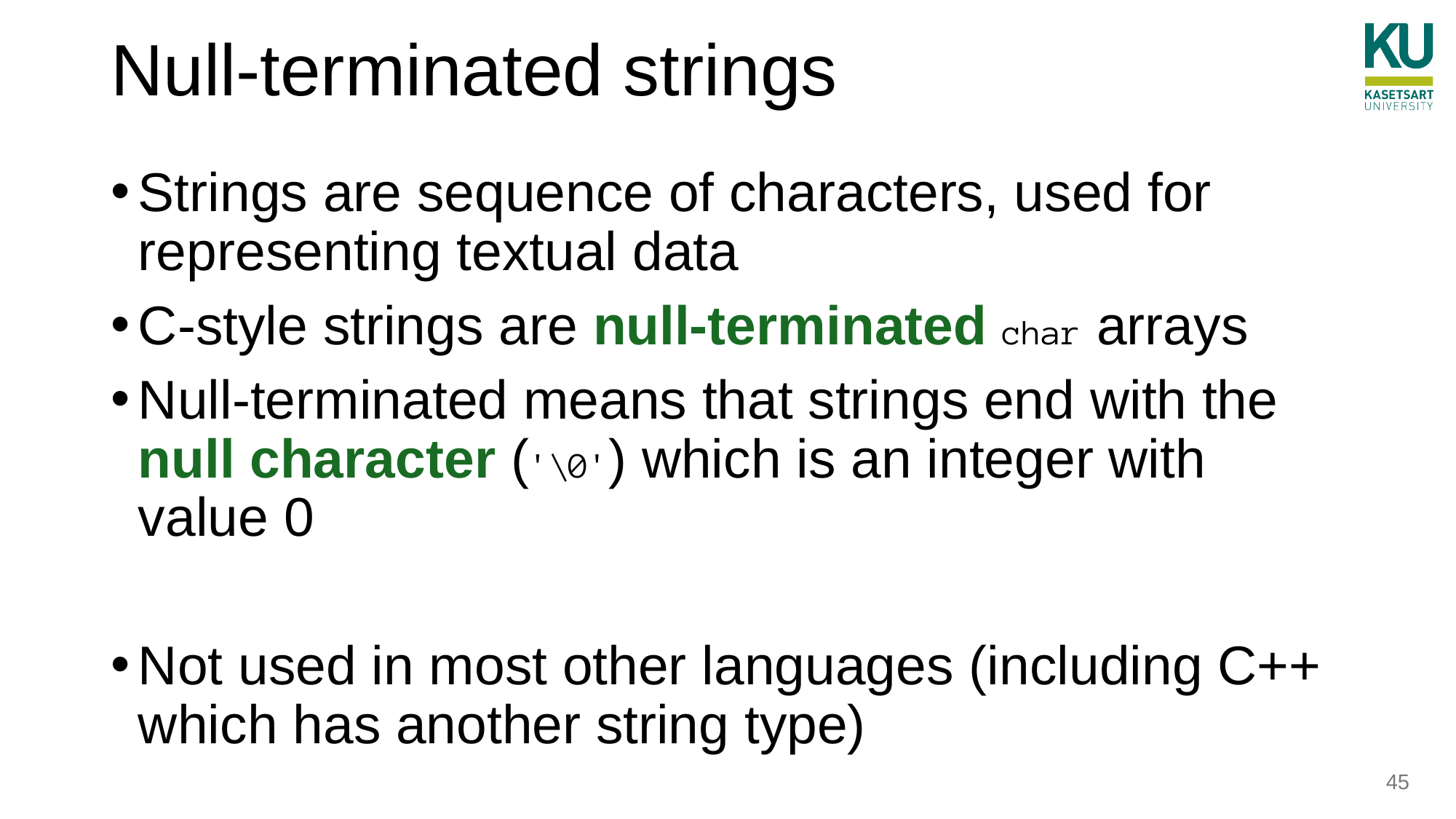

# Null-terminated strings
Strings are sequence of characters, used for representing textual data
C-style strings are null-terminated char arrays
Null-terminated means that strings end with the null character ('\0') which is an integer with value 0

Not used in most other languages (including C++ which has another string type)
45